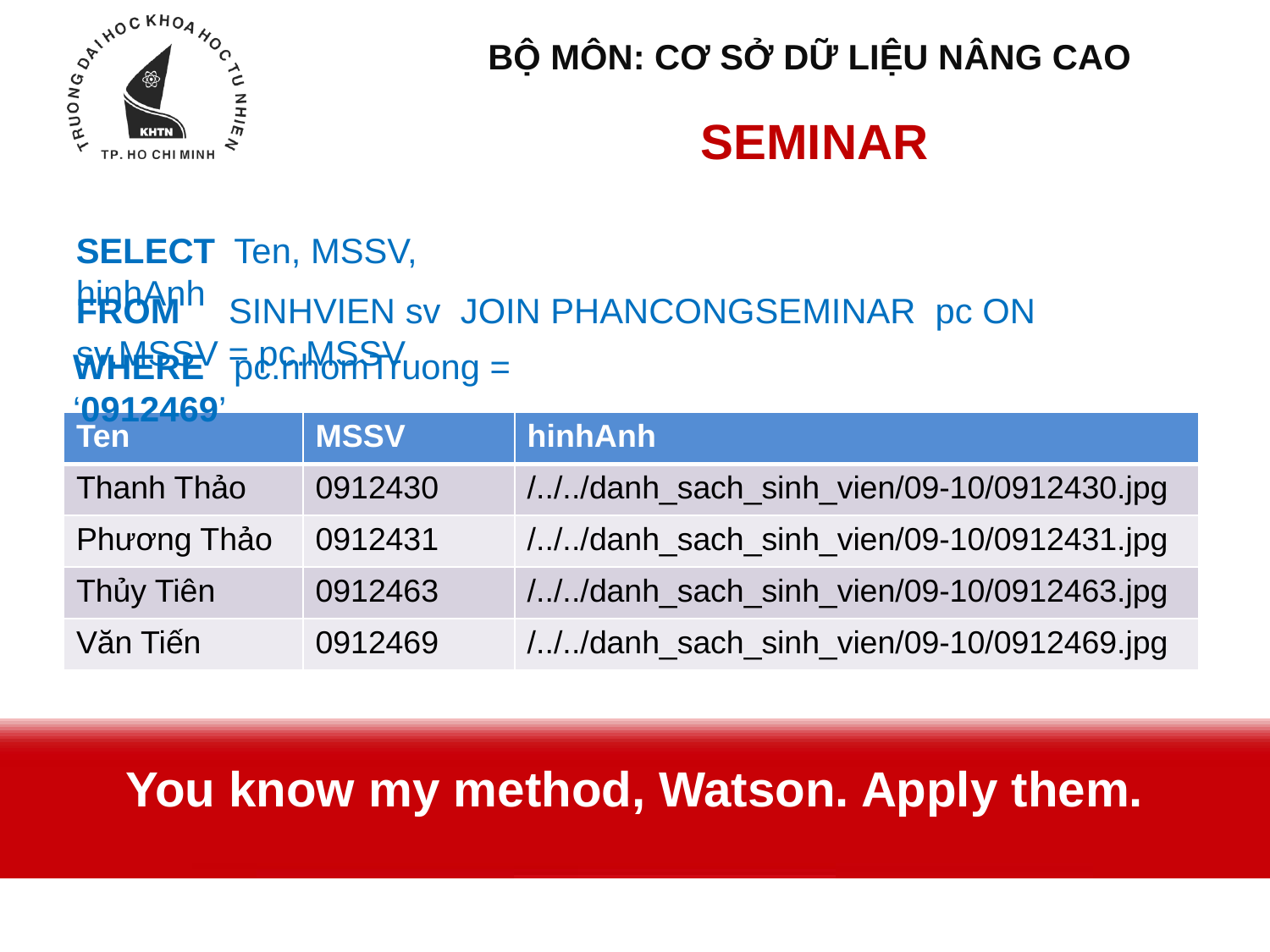

BỘ MÔN: CƠ SỞ DỮ LIỆU NÂNG CAO
SEMINAR
SELECT  Ten, MSSV, hinhAnh
FROM     SINHVIEN sv  JOIN PHANCONGSEMINAR  pc ON  sv.MSSV = pc.MSSV
WHERE   pc.nhomTruong = ‘0912469’
| Ten | MSSV | hinhAnh |
| --- | --- | --- |
| Thanh Thảo | 0912430 | /../../danh\_sach\_sinh\_vien/09-10/0912430.jpg |
| Phương Thảo | 0912431 | /../../danh\_sach\_sinh\_vien/09-10/0912431.jpg |
| Thủy Tiên | 0912463 | /../../danh\_sach\_sinh\_vien/09-10/0912463.jpg |
| Văn Tiến | 0912469 | /../../danh\_sach\_sinh\_vien/09-10/0912469.jpg |